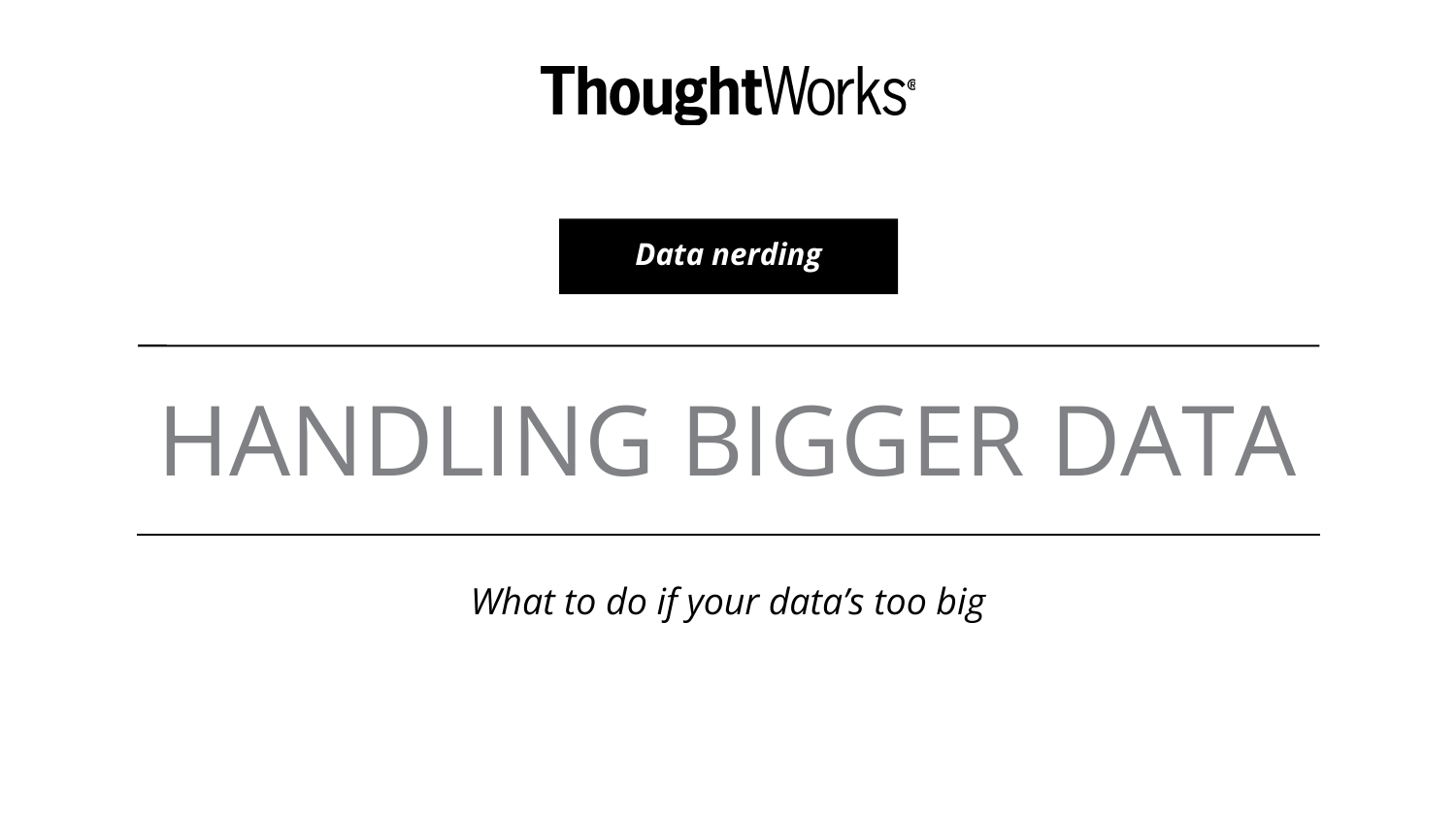

Data nerding
# HANDLING BIGGER DATA
What to do if your data’s too big